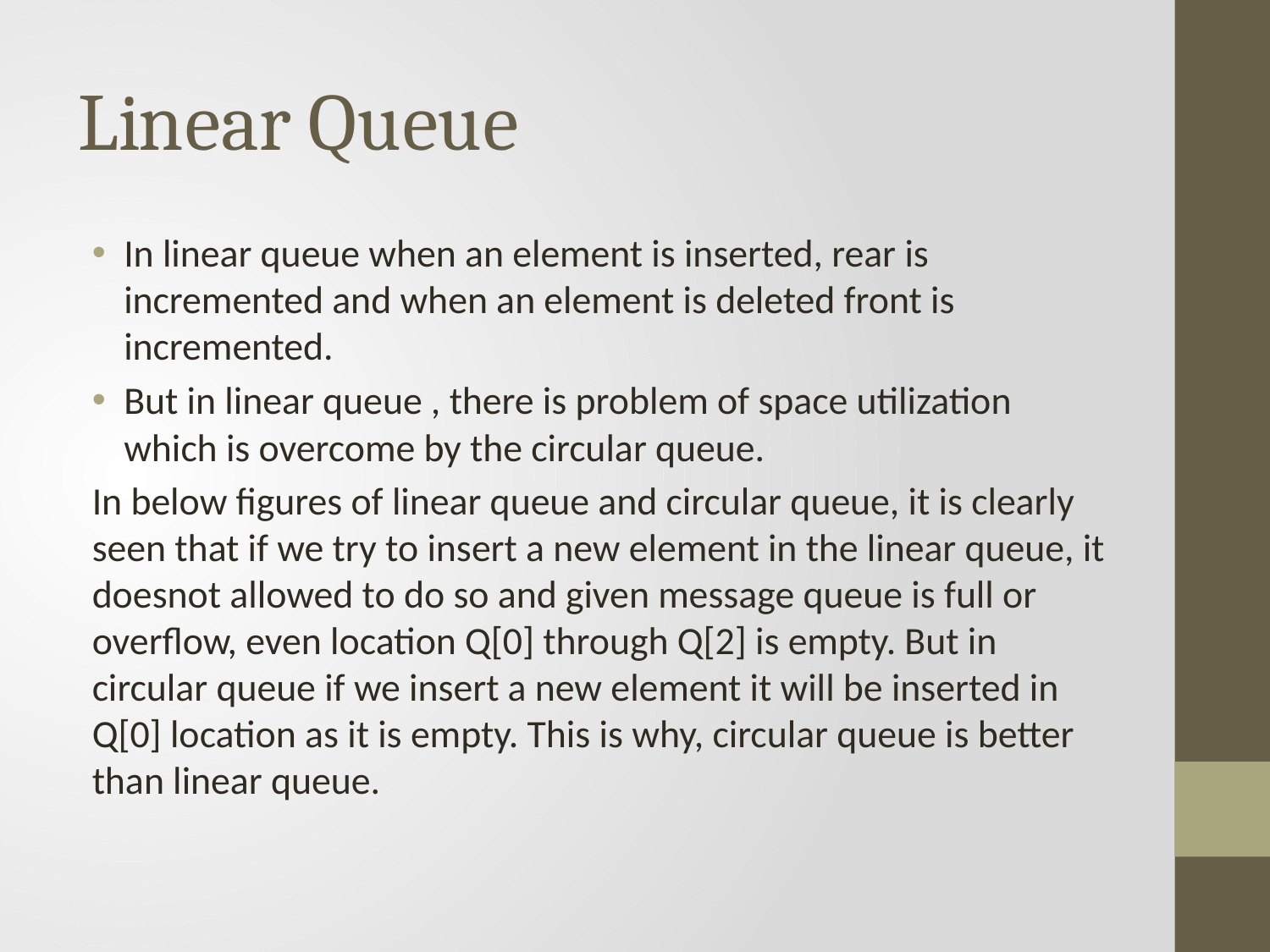

# Linear Queue
In linear queue when an element is inserted, rear is incremented and when an element is deleted front is incremented.
But in linear queue , there is problem of space utilization which is overcome by the circular queue.
In below figures of linear queue and circular queue, it is clearly seen that if we try to insert a new element in the linear queue, it doesnot allowed to do so and given message queue is full or overflow, even location Q[0] through Q[2] is empty. But in circular queue if we insert a new element it will be inserted in Q[0] location as it is empty. This is why, circular queue is better than linear queue.